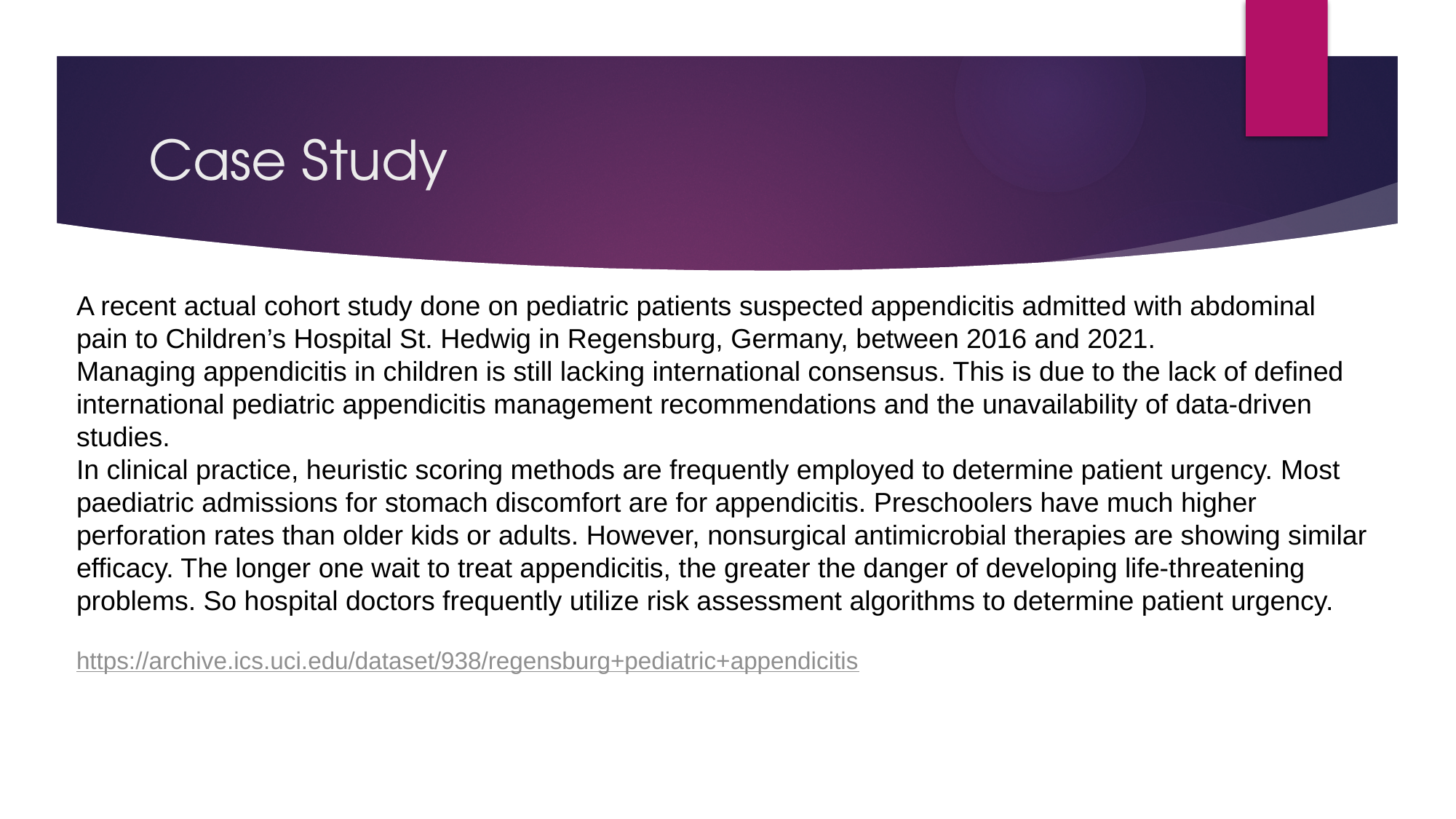

# Case Study
A recent actual cohort study done on pediatric patients suspected appendicitis admitted with abdominal pain to Children’s Hospital St. Hedwig in Regensburg, Germany, between 2016 and 2021.
Managing appendicitis in children is still lacking international consensus. This is due to the lack of defined international pediatric appendicitis management recommendations and the unavailability of data-driven studies.
In clinical practice, heuristic scoring methods are frequently employed to determine patient urgency. Most paediatric admissions for stomach discomfort are for appendicitis. Preschoolers have much higher perforation rates than older kids or adults. However, nonsurgical antimicrobial therapies are showing similar efficacy. The longer one wait to treat appendicitis, the greater the danger of developing life-threatening problems. So hospital doctors frequently utilize risk assessment algorithms to determine patient urgency.

https://archive.ics.uci.edu/dataset/938/regensburg+pediatric+appendicitis